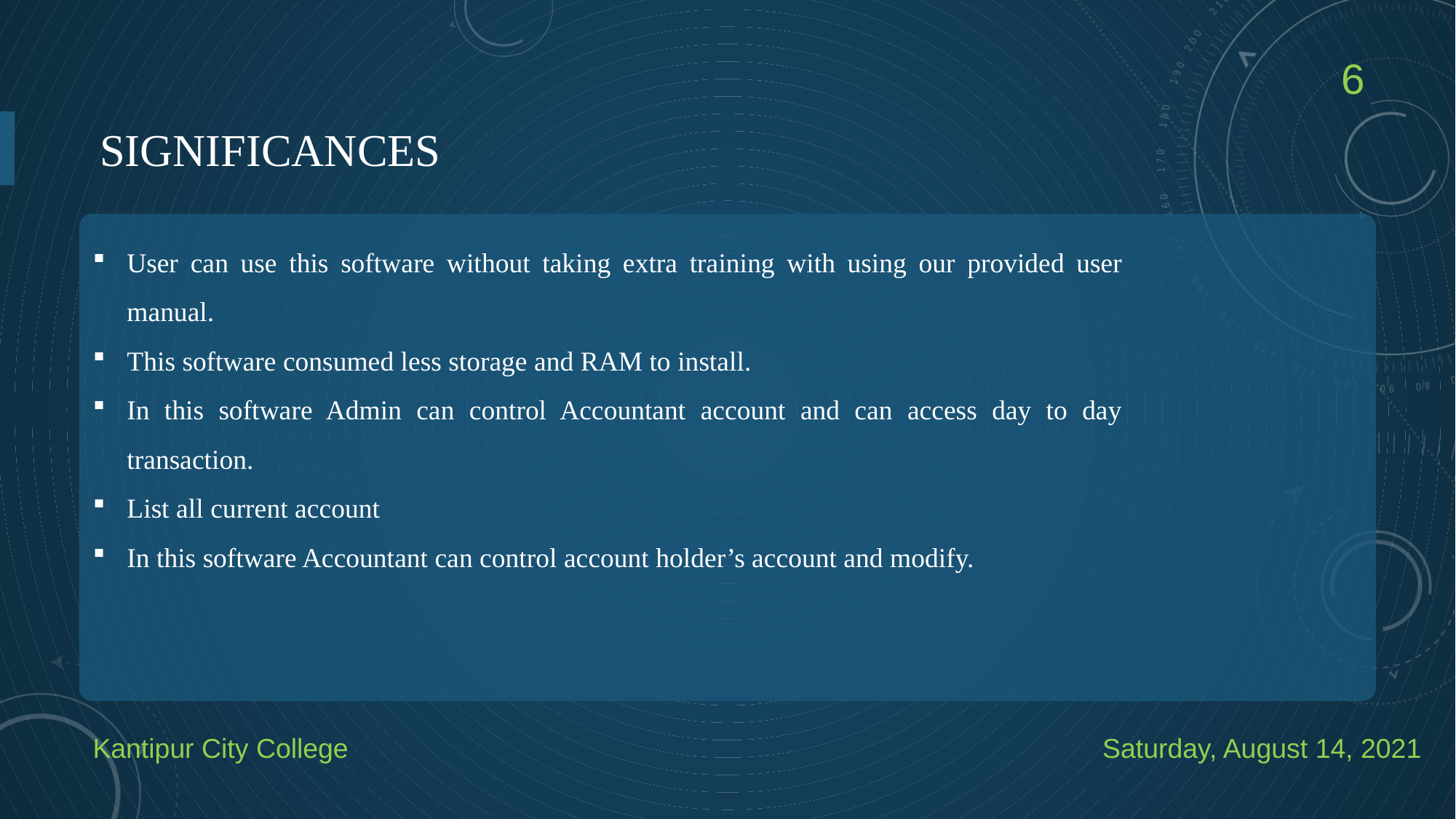

6
# significances
User can use this software without taking extra training with using our provided user manual.
This software consumed less storage and RAM to install.
In this software Admin can control Accountant account and can access day to day transaction.
List all current account
In this software Accountant can control account holder’s account and modify.
Kantipur City College
Saturday, August 14, 2021